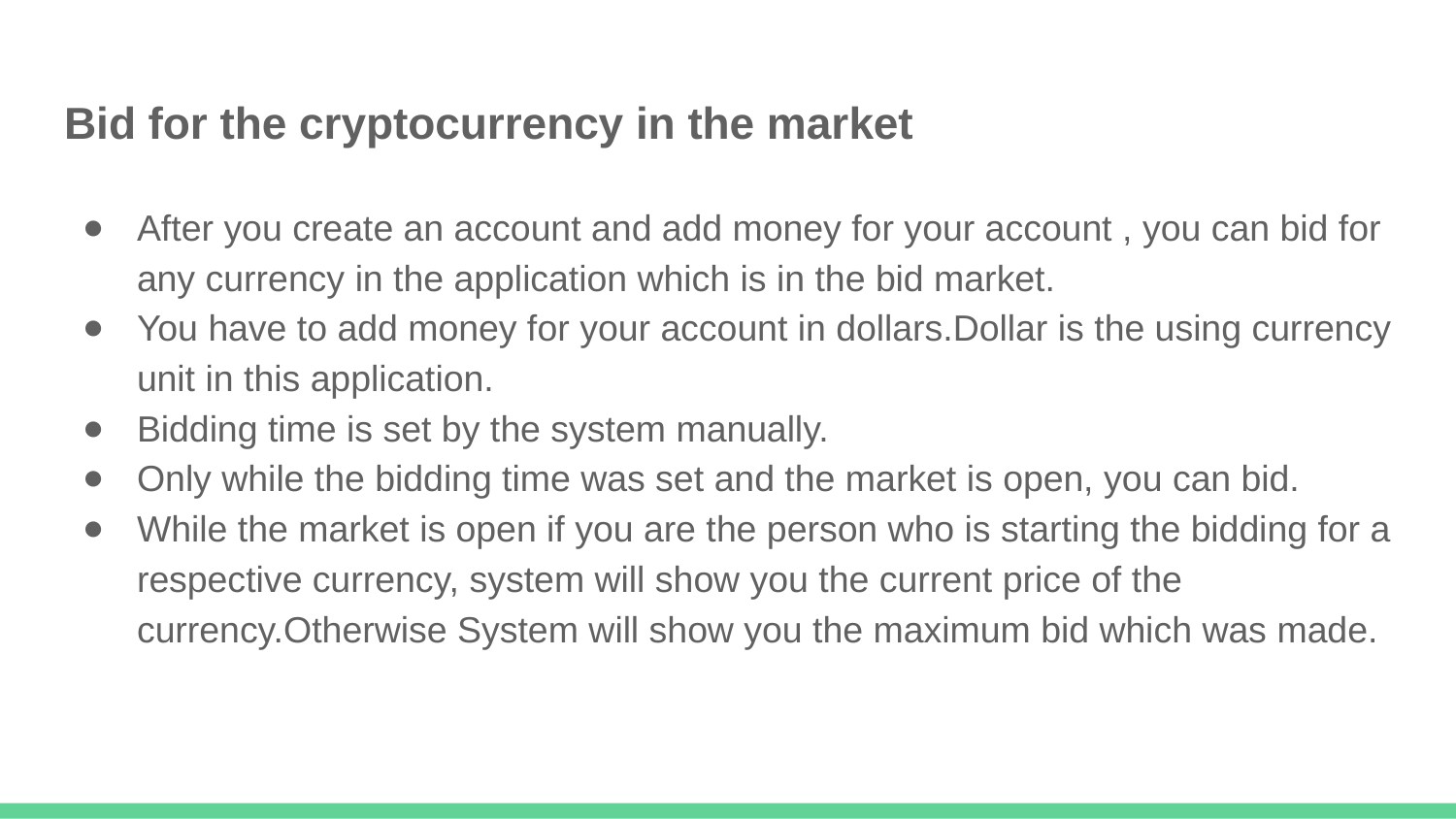

# Bid for the cryptocurrency in the market
After you create an account and add money for your account , you can bid for any currency in the application which is in the bid market.
You have to add money for your account in dollars.Dollar is the using currency unit in this application.
Bidding time is set by the system manually.
Only while the bidding time was set and the market is open, you can bid.
While the market is open if you are the person who is starting the bidding for a respective currency, system will show you the current price of the currency.Otherwise System will show you the maximum bid which was made.